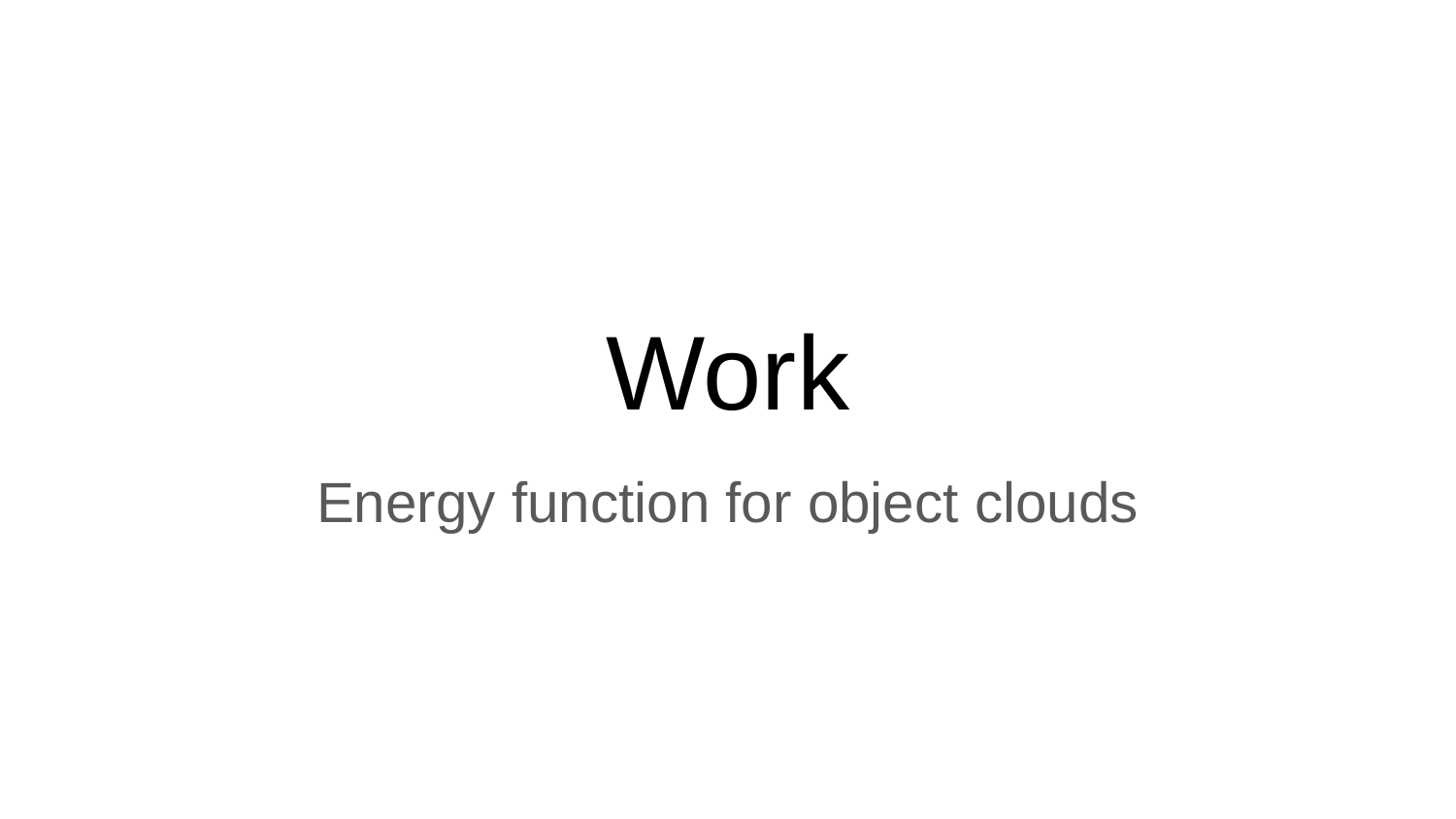

# Work
Energy function for object clouds